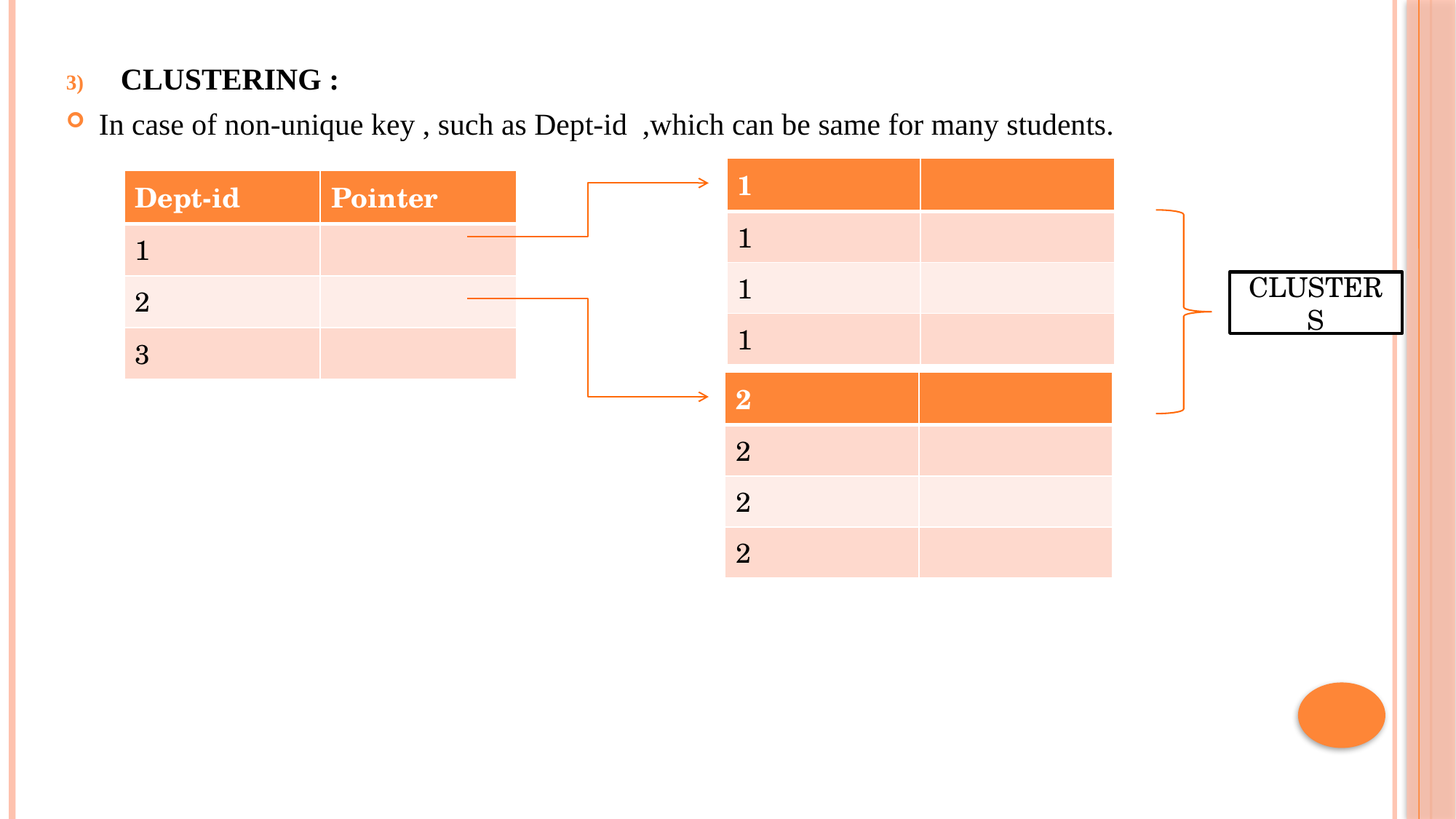

CLUSTERING :
In case of non-unique key , such as Dept-id  ,which can be same for many students.

| 1 |  |
| --- | --- |
| 1 |  |
| 1 |  |
| 1 |  |
| Dept-id | Pointer |
| --- | --- |
| 1 |  |
| 2 |  |
| 3 |  |

CLUSTERS
| 2 |  |
| --- | --- |
| 2 |  |
| 2 |  |
| 2 |  |